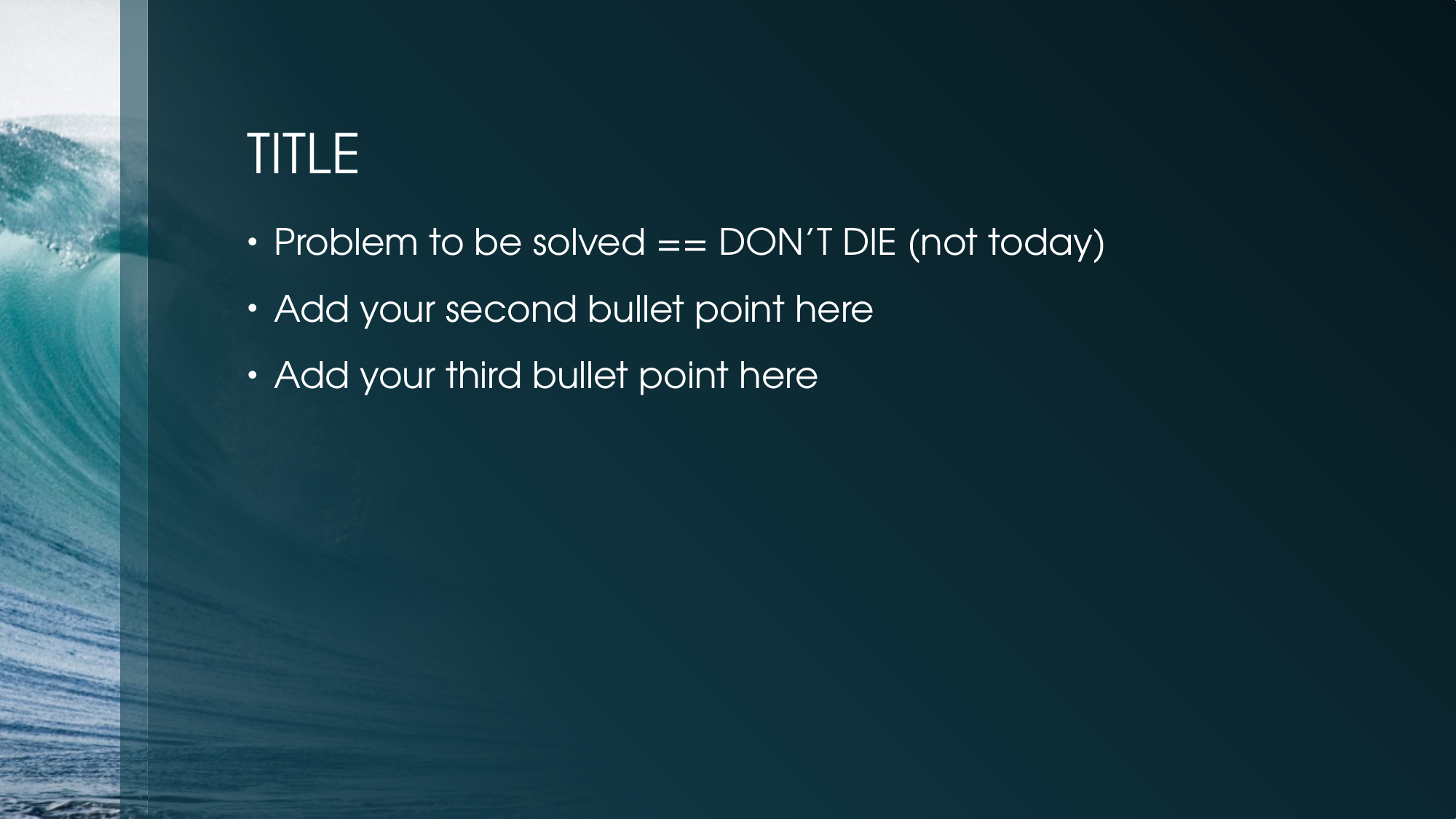

# TITLE
Problem to be solved == DON’T DIE (not today)
Add your second bullet point here
Add your third bullet point here